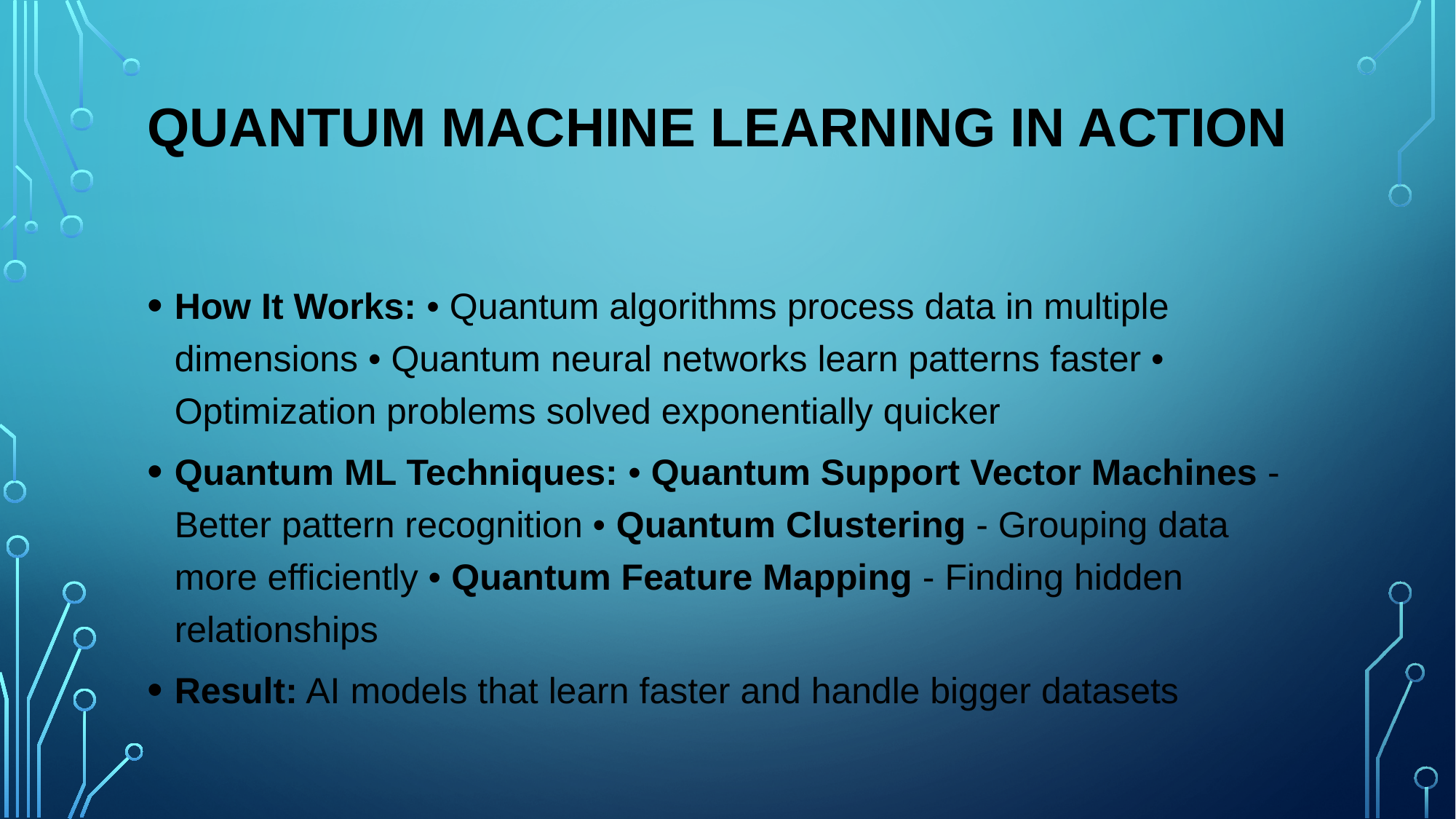

# Quantum Machine Learning in Action
How It Works: • Quantum algorithms process data in multiple dimensions • Quantum neural networks learn patterns faster • Optimization problems solved exponentially quicker
Quantum ML Techniques: • Quantum Support Vector Machines - Better pattern recognition • Quantum Clustering - Grouping data more efficiently • Quantum Feature Mapping - Finding hidden relationships
Result: AI models that learn faster and handle bigger datasets